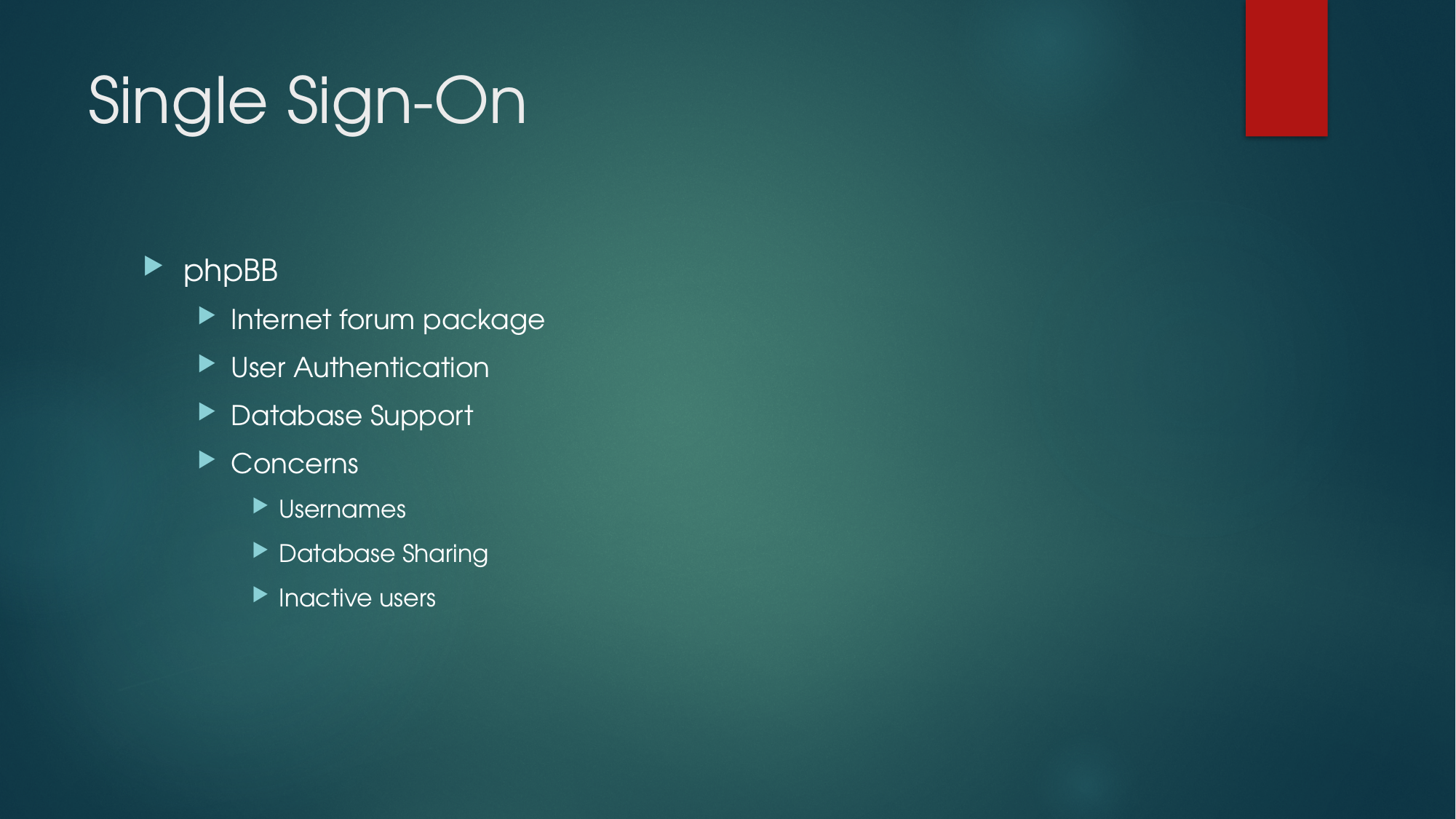

# Single Sign-On
phpBB
Internet forum package
User Authentication
Database Support
Concerns
Usernames
Database Sharing
Inactive users